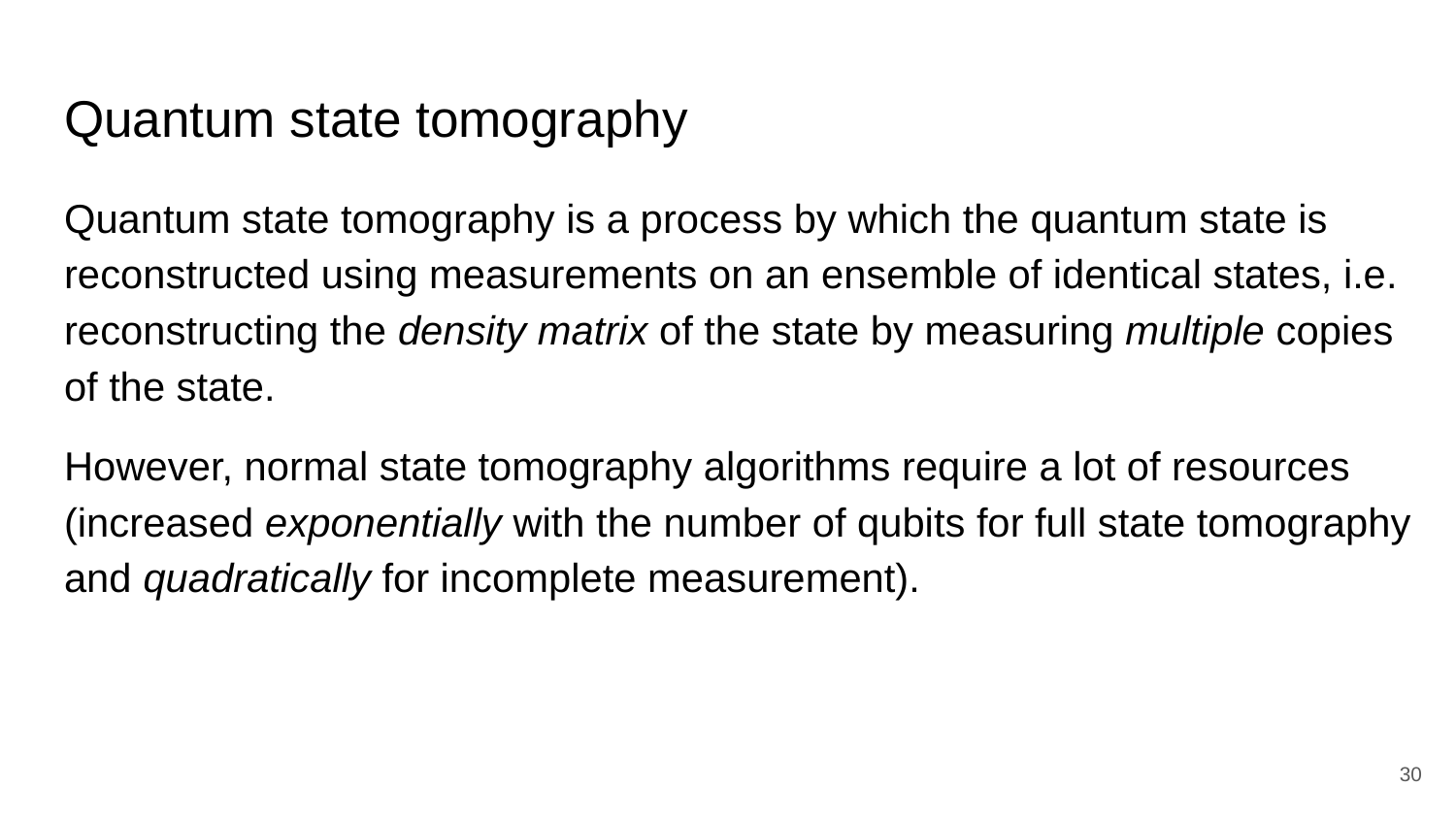

# Quantum state tomography
Quantum state tomography is a process by which the quantum state is reconstructed using measurements on an ensemble of identical states, i.e. reconstructing the density matrix of the state by measuring multiple copies of the state.
However, normal state tomography algorithms require a lot of resources (increased exponentially with the number of qubits for full state tomography and quadratically for incomplete measurement).

30